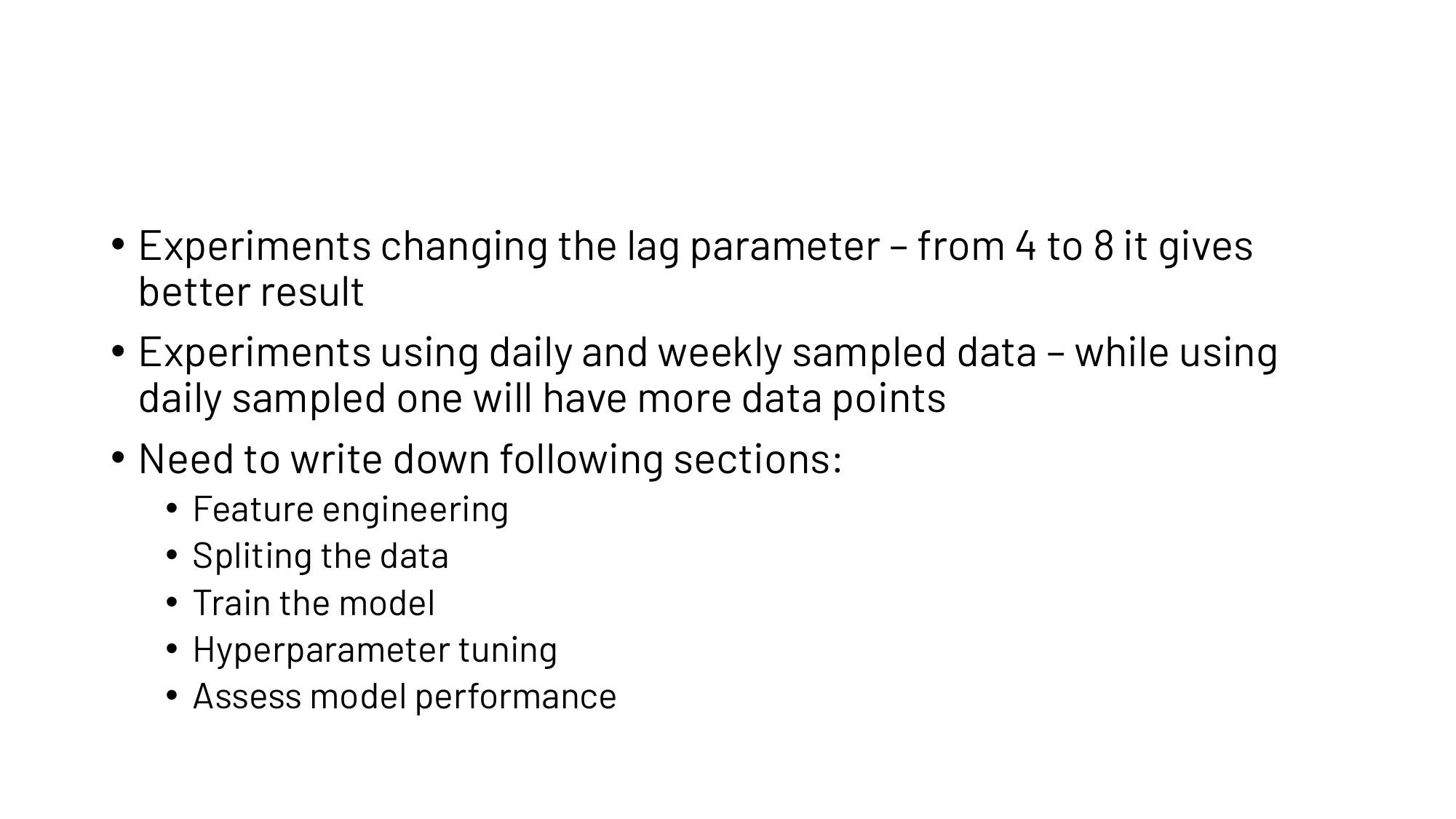

#
Experiments changing the lag parameter – from 4 to 8 it gives better result
Experiments using daily and weekly sampled data – while using daily sampled one will have more data points
Need to write down following sections:
Feature engineering
Spliting the data
Train the model
Hyperparameter tuning
Assess model performance